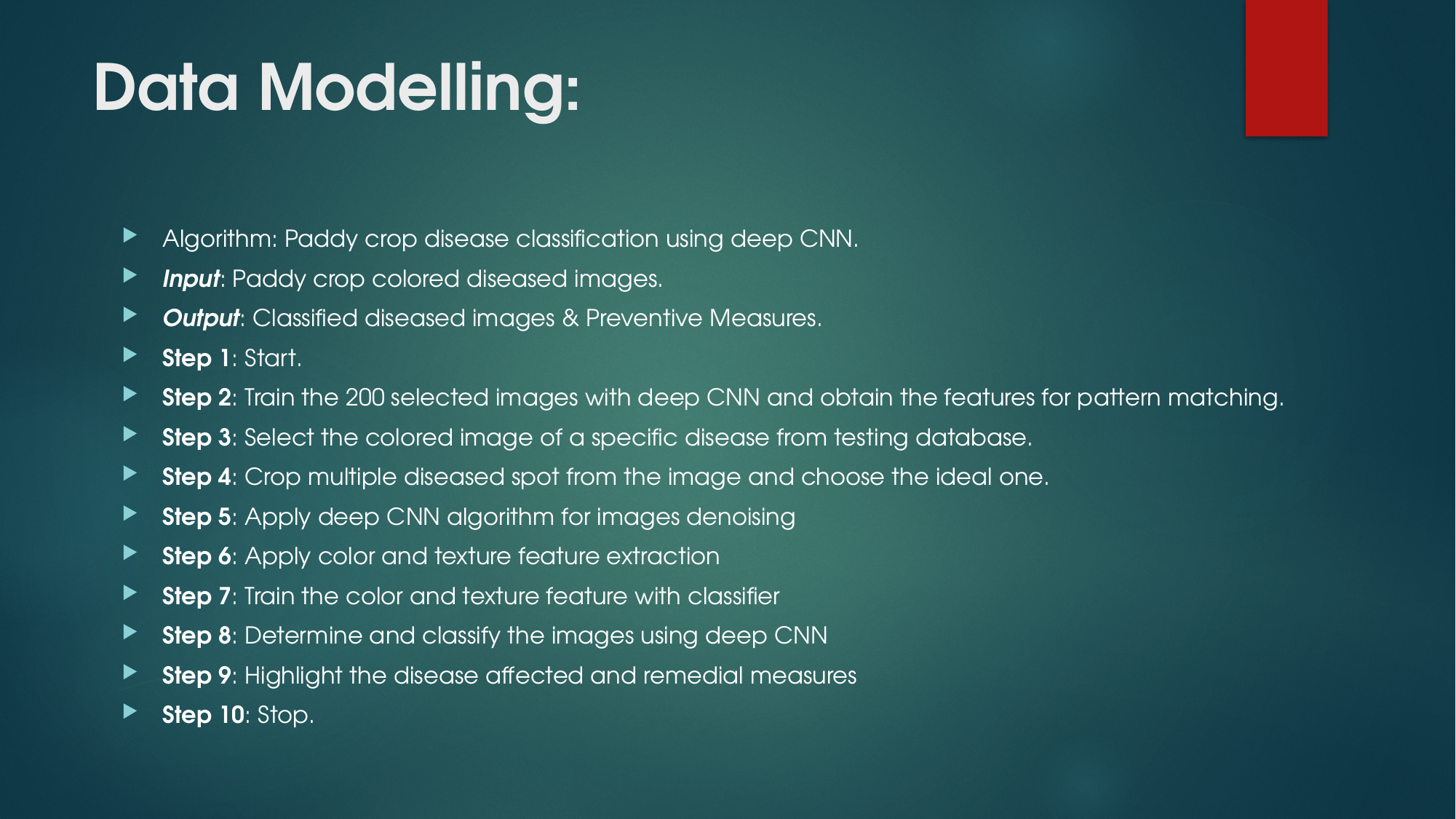

# Data Modelling:

Algorithm: Paddy crop disease classification using deep CNN.
Input: Paddy crop colored diseased images.
Output: Classified diseased images & Preventive Measures.
Step 1: Start.
Step 2: Train the 200 selected images with deep CNN and obtain the features for pattern matching.
Step 3: Select the colored image of a specific disease from testing database.
Step 4: Crop multiple diseased spot from the image and choose the ideal one.
Step 5: Apply deep CNN algorithm for images denoising
Step 6: Apply color and texture feature extraction
Step 7: Train the color and texture feature with classifier
Step 8: Determine and classify the images using deep CNN
Step 9: Highlight the disease affected and remedial measures
Step 10: Stop.